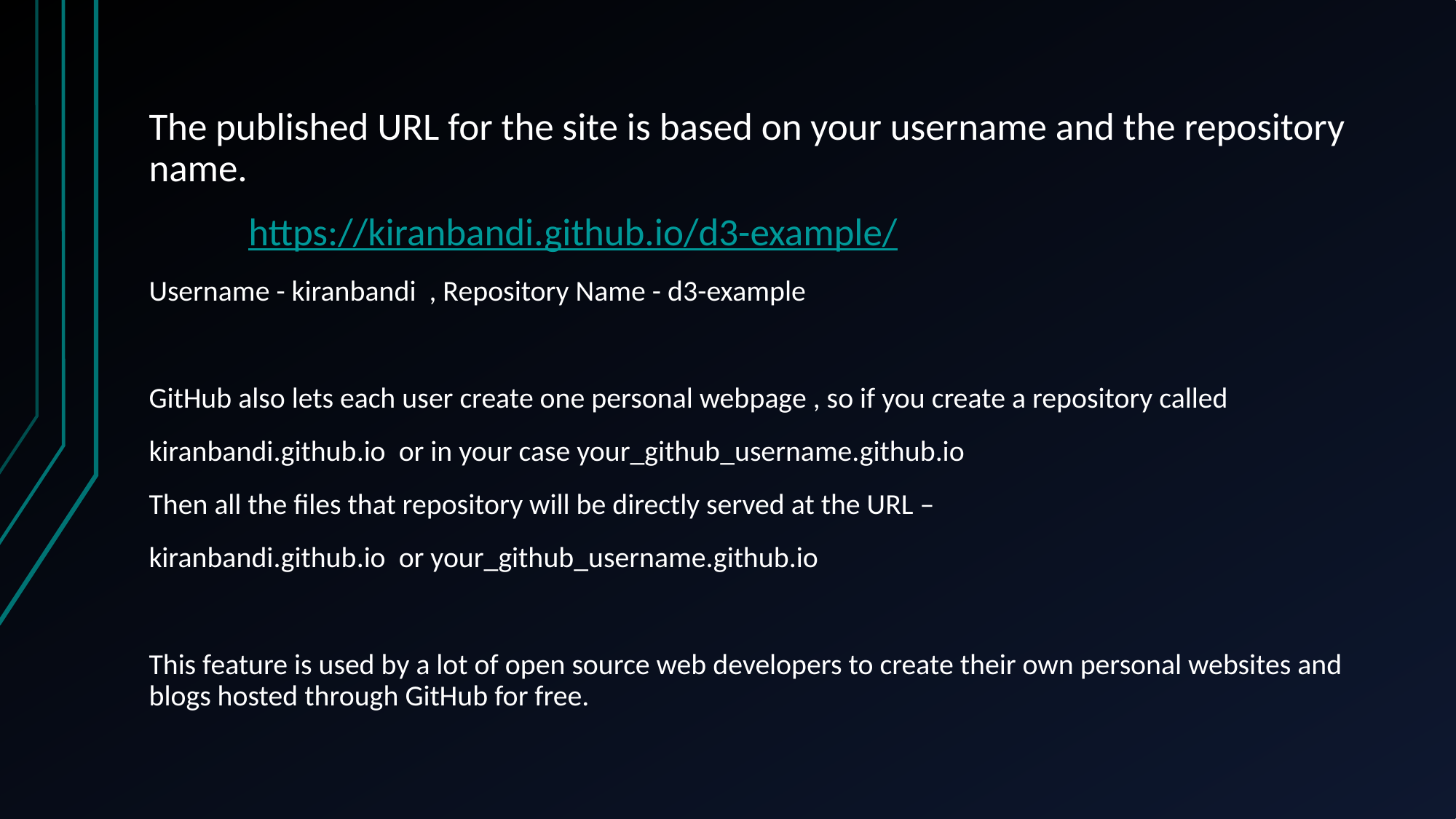

The published URL for the site is based on your username and the repository name.
	https://kiranbandi.github.io/d3-example/
Username - kiranbandi  , Repository Name - d3-example

GitHub also lets each user create one personal webpage , so if you create a repository called
kiranbandi.github.io  or in your case your_github_username.github.io
Then all the files that repository will be directly served at the URL –
kiranbandi.github.io  or your_github_username.github.io

This feature is used by a lot of open source web developers to create their own personal websites and blogs hosted through GitHub for free.